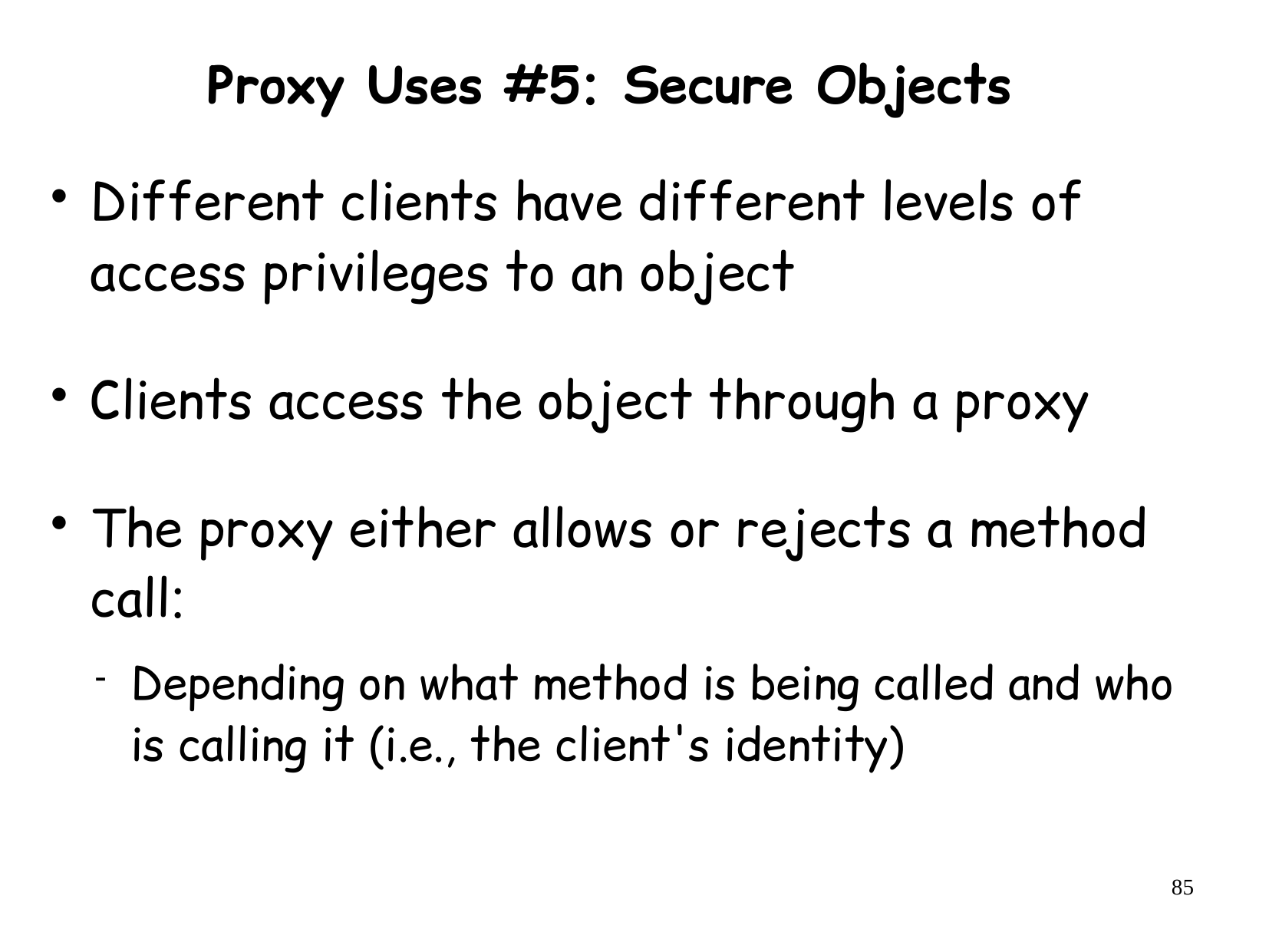

# Proxy Uses #5: Secure Objects
Different clients have different levels of access privileges to an object
Clients access the object through a proxy
The proxy either allows or rejects a method call:
Depending on what method is being called and who is calling it (i.e., the client's identity)